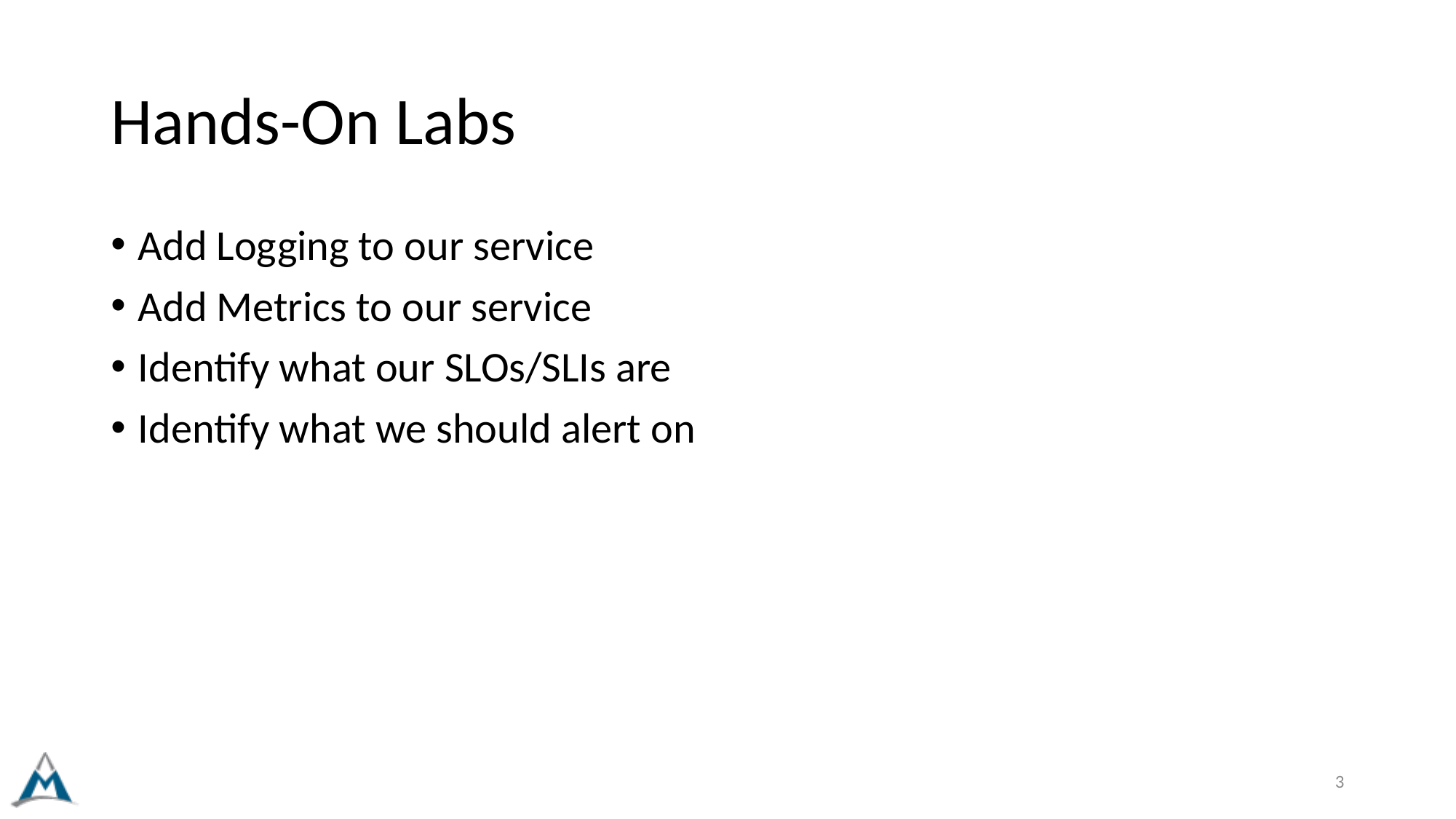

# Hands-On Labs
Add Logging to our service
Add Metrics to our service
Identify what our SLOs/SLIs are
Identify what we should alert on
3